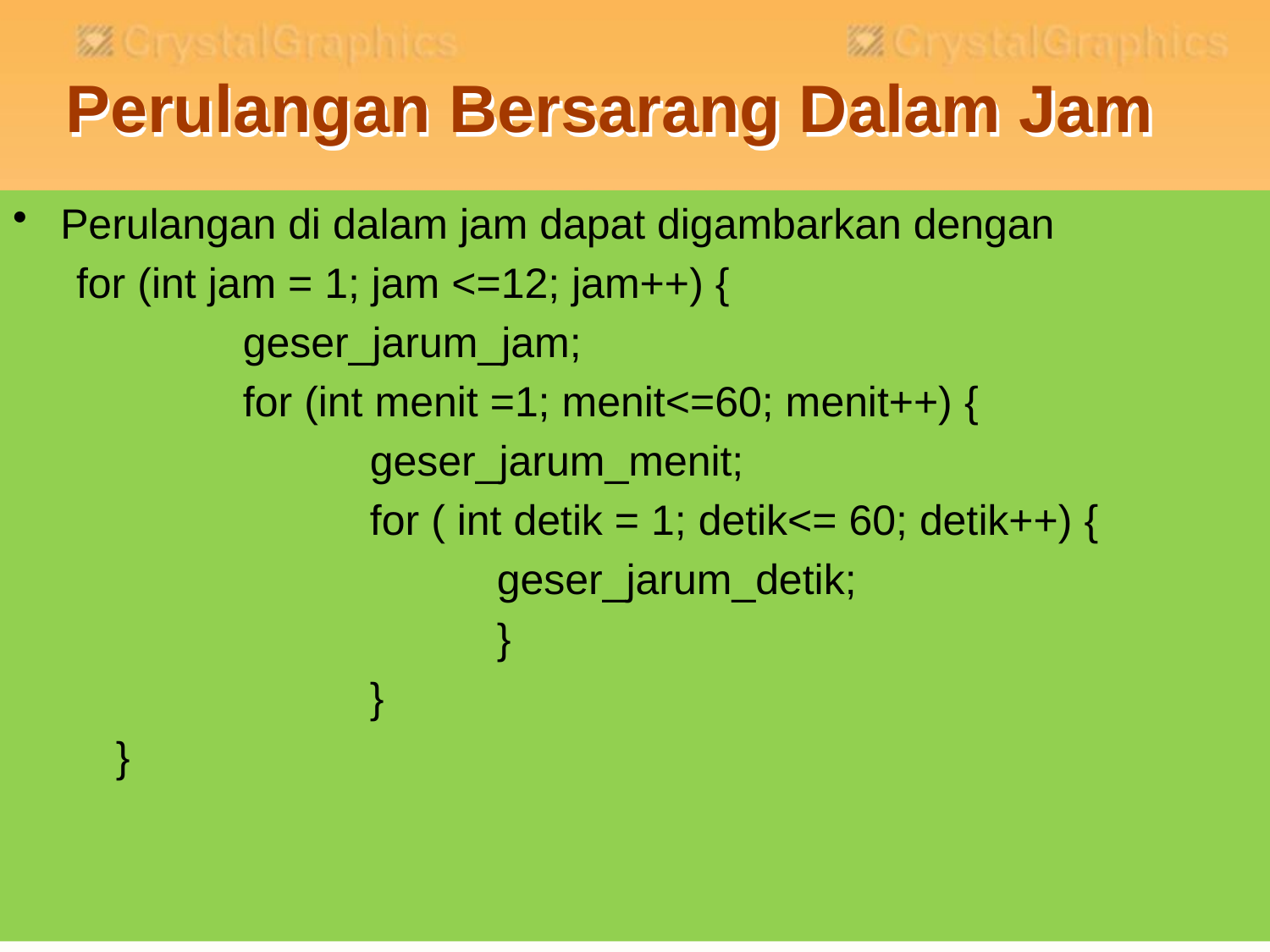

# Perulangan Bersarang Dalam Jam
Perulangan di dalam jam dapat digambarkan dengan
for (int jam = 1; jam <=12; jam++) {
		geser_jarum_jam;
		for (int menit =1; menit<=60; menit++) {
			geser_jarum_menit;
			for ( int detik = 1; detik<= 60; detik++) {
				geser_jarum_detik;
				}
			}
	}